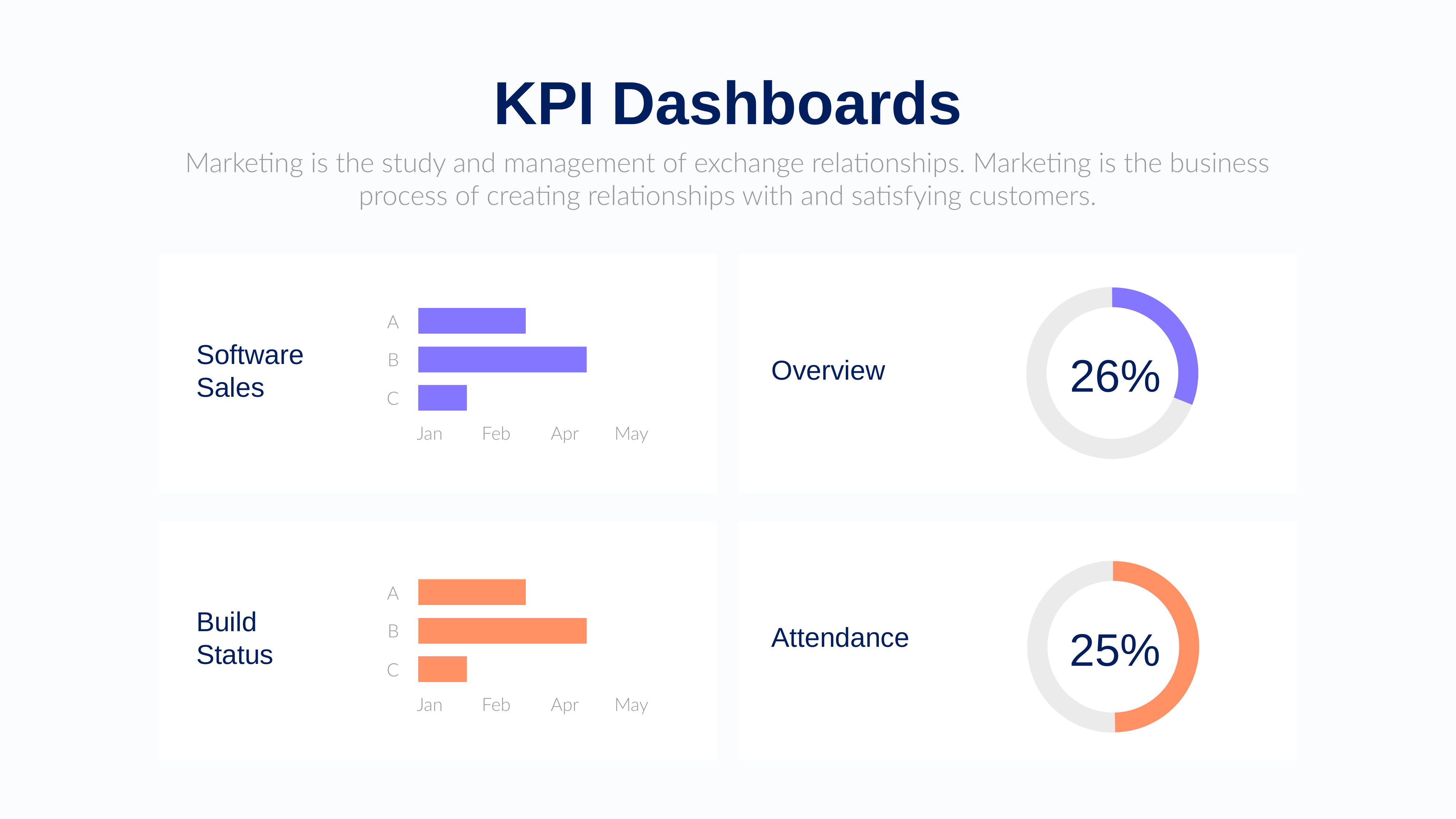

KPI Dashboards
Marketing is the study and management of exchange relationships. Marketing is the business process of creating relationships with and satisfying customers.

A

B

C

Jan
Feb
Apr
May
Software
Sales
26%
Overview

A

B

C

Jan
Feb
Apr
May
Build
Status
Attendance
25%